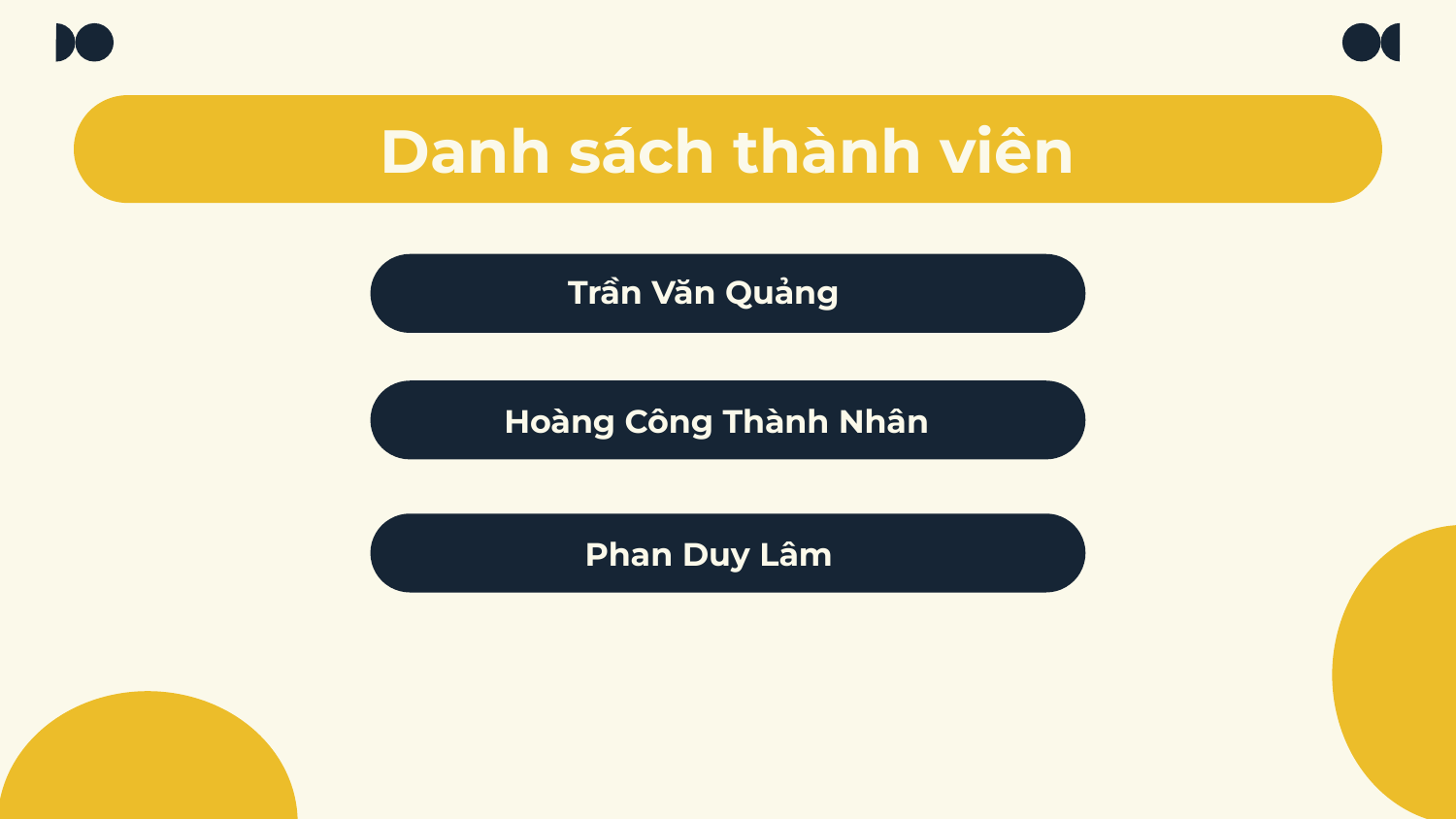

Danh sách thành viên

# Trần Văn Quảng

Hoàng Công Thành Nhân

Phan Duy Lâm